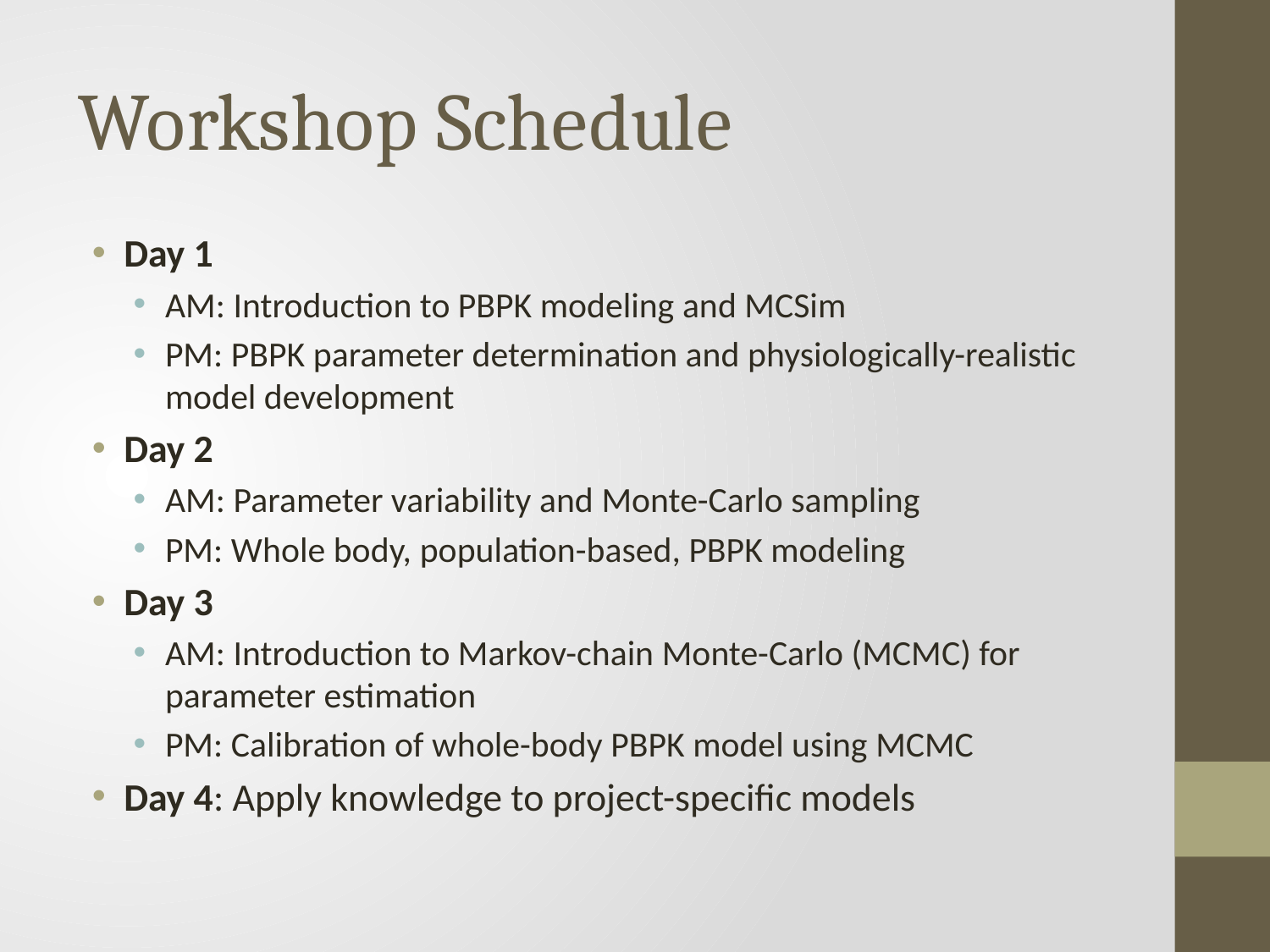

# Workshop Schedule
Day 1
AM: Introduction to PBPK modeling and MCSim
PM: PBPK parameter determination and physiologically-realistic model development
Day 2
AM: Parameter variability and Monte-Carlo sampling
PM: Whole body, population-based, PBPK modeling
Day 3
AM: Introduction to Markov-chain Monte-Carlo (MCMC) for parameter estimation
PM: Calibration of whole-body PBPK model using MCMC
Day 4: Apply knowledge to project-specific models